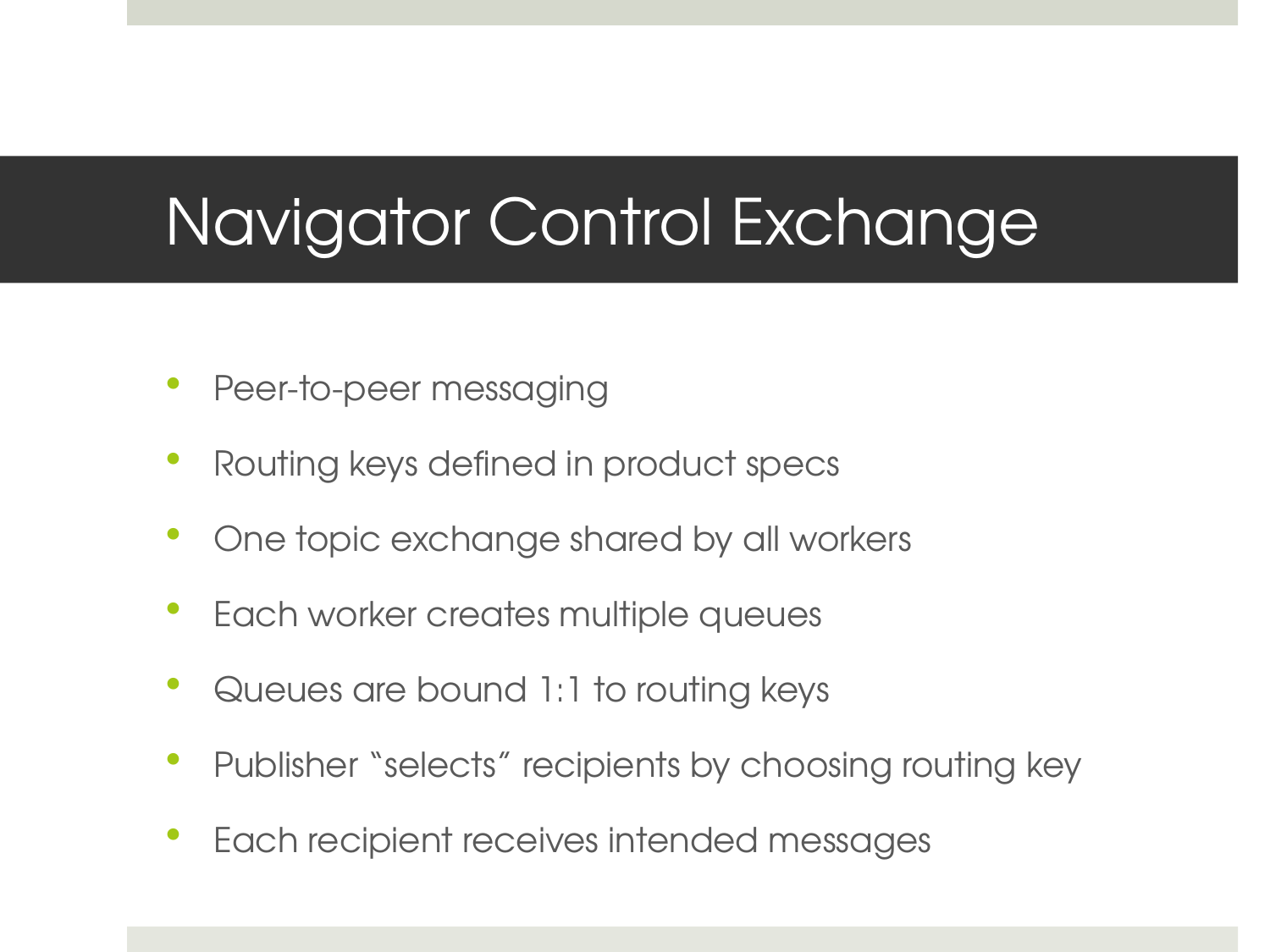

# Navigator Control Exchange
Peer-to-peer messaging
Routing keys defined in product specs
One topic exchange shared by all workers
Each worker creates multiple queues
Queues are bound 1:1 to routing keys
Publisher “selects” recipients by choosing routing key
Each recipient receives intended messages